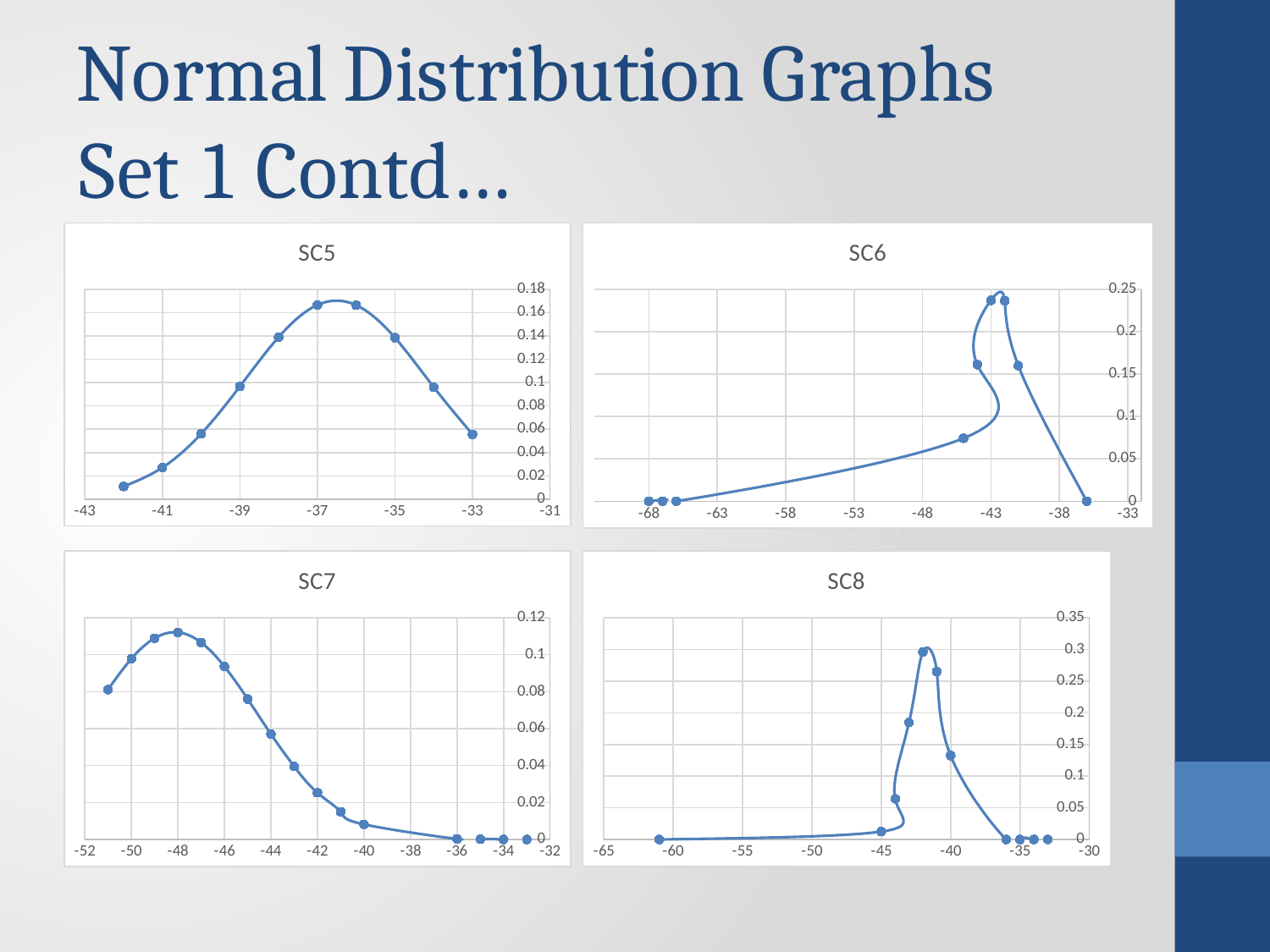

# Normal Distribution Graphs Set 1 Contd…

### Chart: SC5

| Category |  |
|---|---|

### Chart: SC6

| Category |  |
|---|---|

### Chart: SC7

| Category |  |
|---|---|

### Chart: SC8

| Category |  |
|---|---|